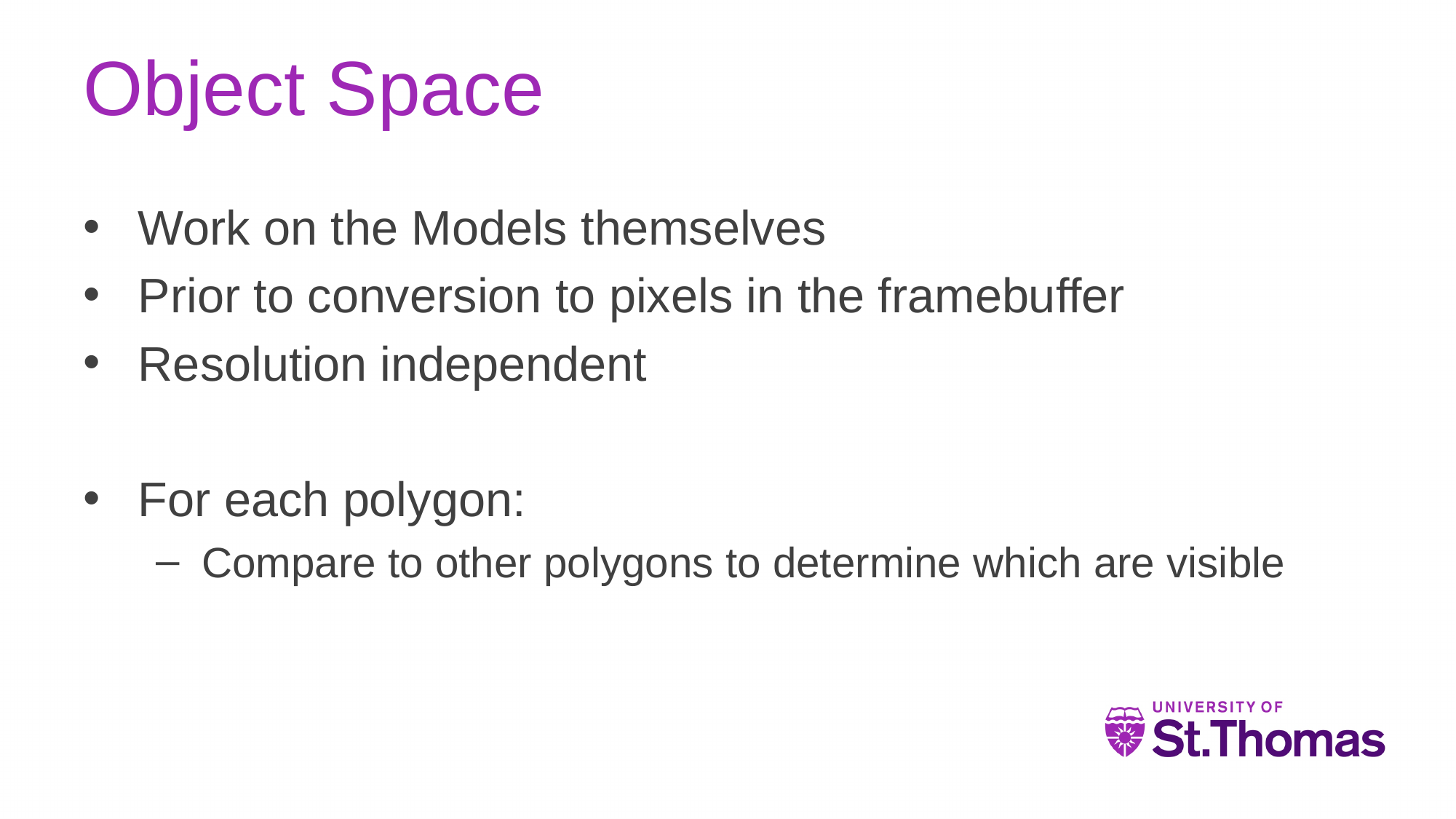

# Object Space
Work on the Models themselves
Prior to conversion to pixels in the framebuffer
Resolution independent

For each polygon:
Compare to other polygons to determine which are visible